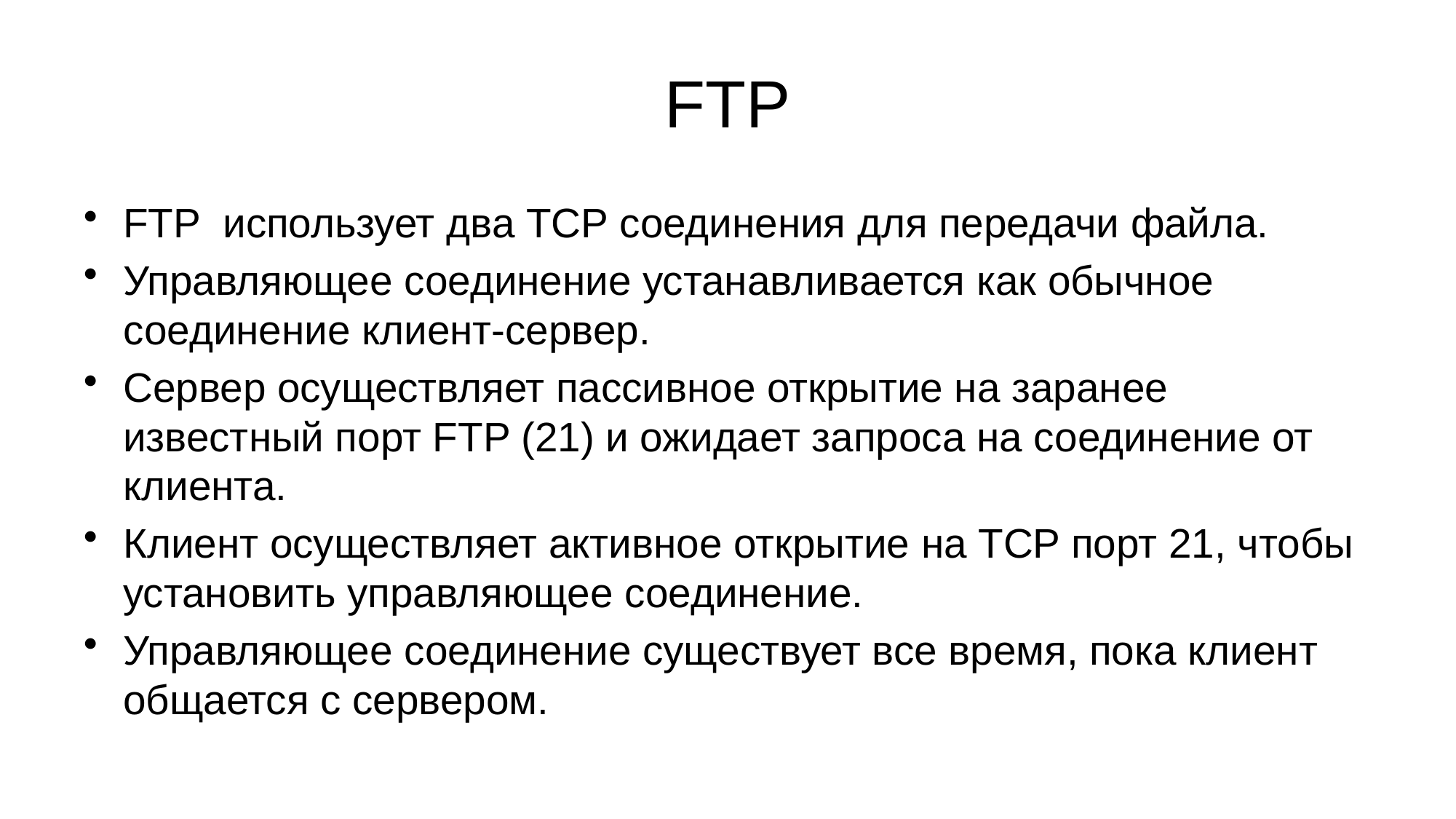

# FTP
FTP  использует два TCP соединения для передачи файла.
Управляющее соединение устанавливается как обычное соединение клиент-сервер.
Сервер осуществляет пассивное открытие на заранее известный порт FTP (21) и ожидает запроса на соединение от клиента.
Клиент осуществляет активное открытие на TCP порт 21, чтобы установить управляющее соединение.
Управляющее соединение существует все время, пока клиент общается с сервером.